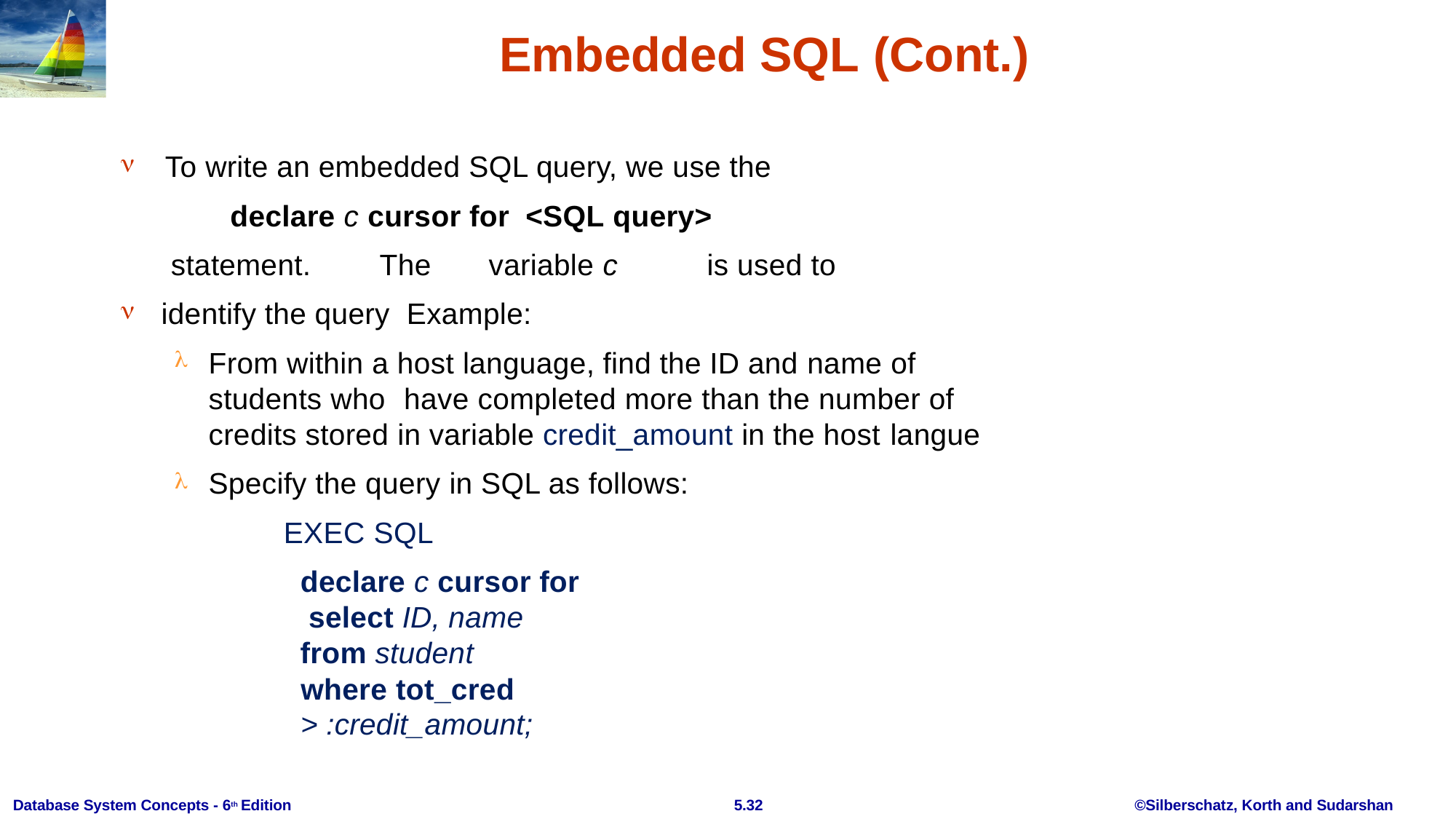

# Embedded SQL (Cont.)
To write an embedded SQL query, we use the
declare c cursor for	<SQL query>
statement.	The	variable c	is used to identify the query  Example:
ν
ν
λ
From within a host language, find the ID and name of  students who	have completed more than the number of  credits stored in variable credit_amount in the host langue
Specify the query in SQL as follows:  EXEC SQL
declare c cursor for  select ID, name  from student
where tot_cred > :credit_amount;
λ
Database System Concepts - 6th Edition
5.32
©Silberschatz, Korth and Sudarshan